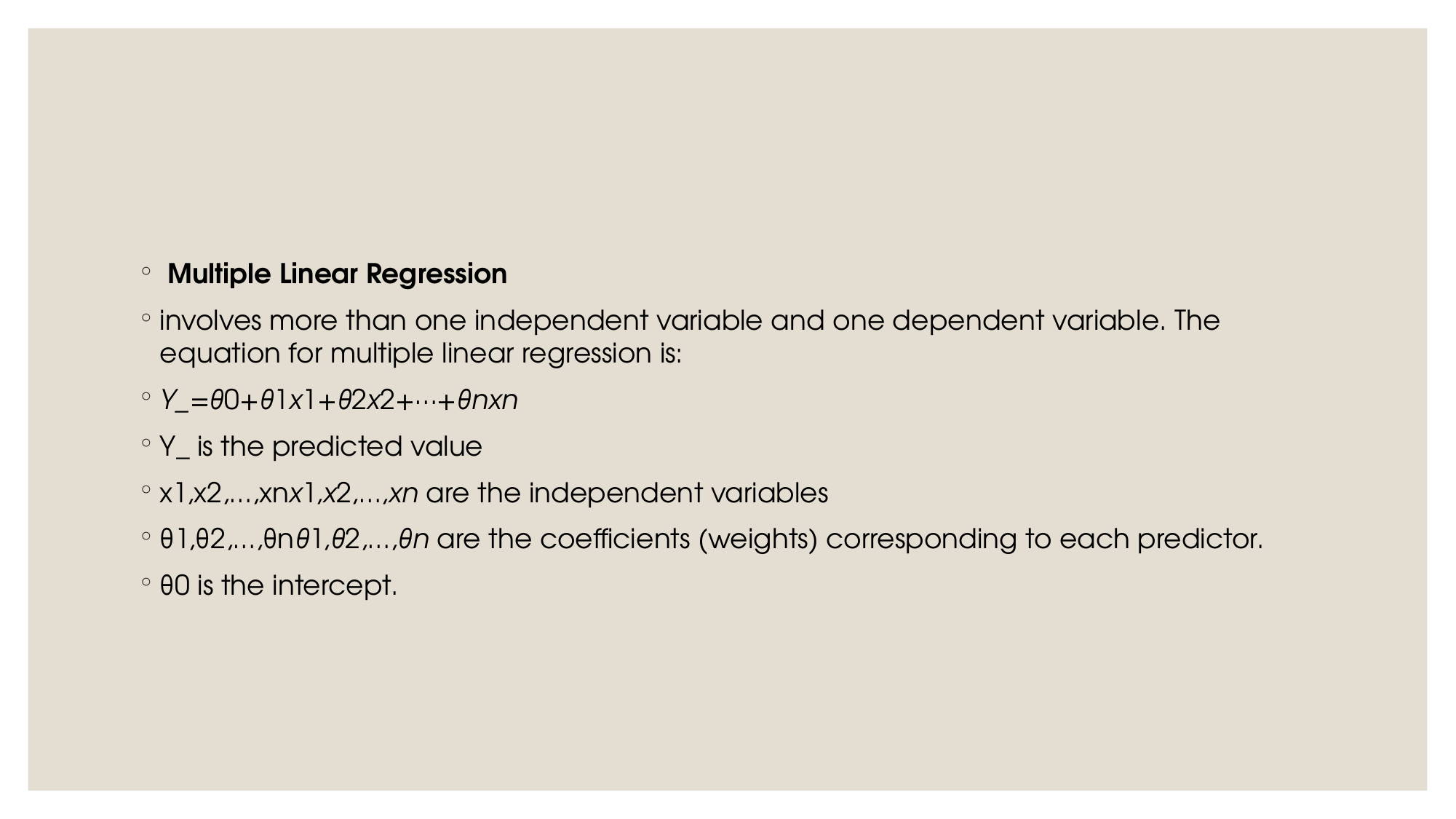

#
 Multiple Linear Regression
involves more than one independent variable and one dependent variable. The equation for multiple linear regression is:
Y_​=θ0​+θ1​x1​+θ2​x2​+⋯+θn​xn​
Y_ is the predicted value
x1,x2,…,xnx1​,x2​,…,xn​ are the independent variables
θ1,θ2,…,θnθ1​,θ2​,…,θn​ are the coefficients (weights) corresponding to each predictor.
θ0​ is the intercept.